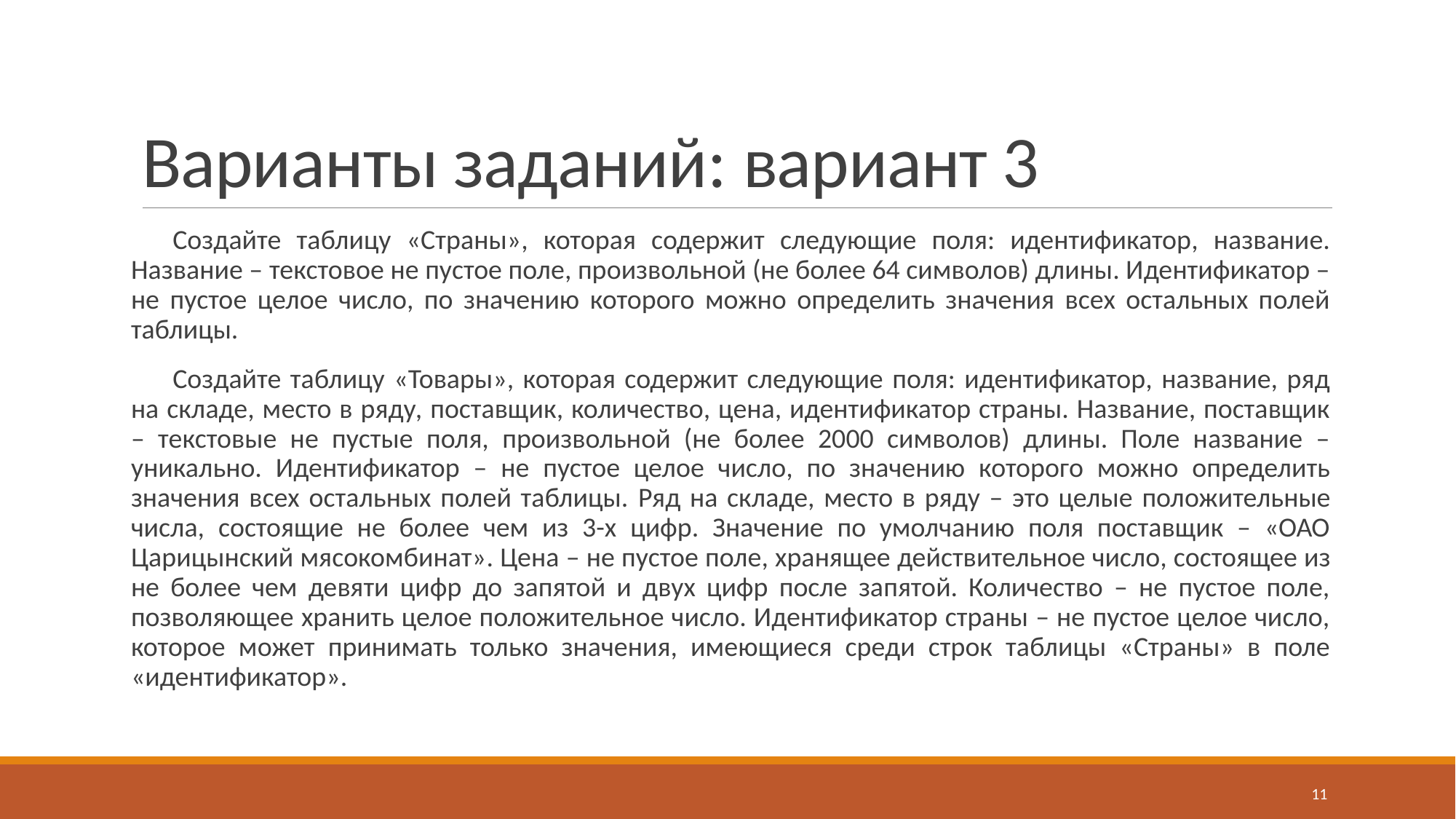

# Варианты заданий: вариант 3
Создайте таблицу «Страны», которая содержит следующие поля: идентификатор, название. Название – текстовое не пустое поле, произвольной (не более 64 символов) длины. Идентификатор – не пустое целое число, по значению которого можно определить значения всех остальных полей таблицы.
Создайте таблицу «Товары», которая содержит следующие поля: идентификатор, название, ряд на складе, место в ряду, поставщик, количество, цена, идентификатор страны. Название, поставщик – текстовые не пустые поля, произвольной (не более 2000 символов) длины. Поле название – уникально. Идентификатор – не пустое целое число, по значению которого можно определить значения всех остальных полей таблицы. Ряд на складе, место в ряду – это целые положительные числа, состоящие не более чем из 3-х цифр. Значение по умолчанию поля поставщик – «ОАО Царицынский мясокомбинат». Цена – не пустое поле, хранящее действительное число, состоящее из не более чем девяти цифр до запятой и двух цифр после запятой. Количество – не пустое поле, позволяющее хранить целое положительное число. Идентификатор страны – не пустое целое число, которое может принимать только значения, имеющиеся среди строк таблицы «Страны» в поле «идентификатор».

11